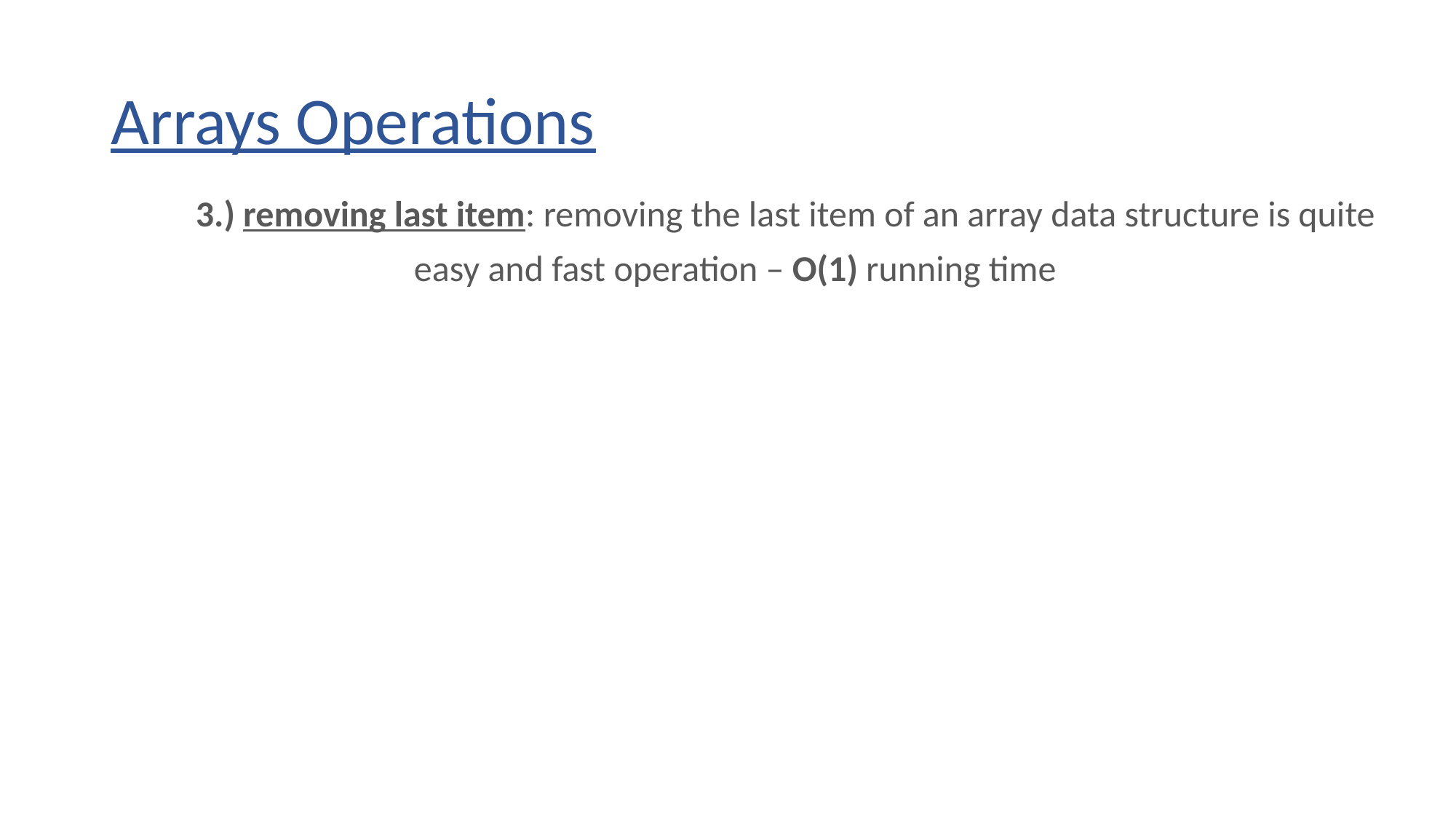

# Arrays Operations
3.) removing last item: removing the last item of an array data structure is quite
		easy and fast operation – O(1) running time